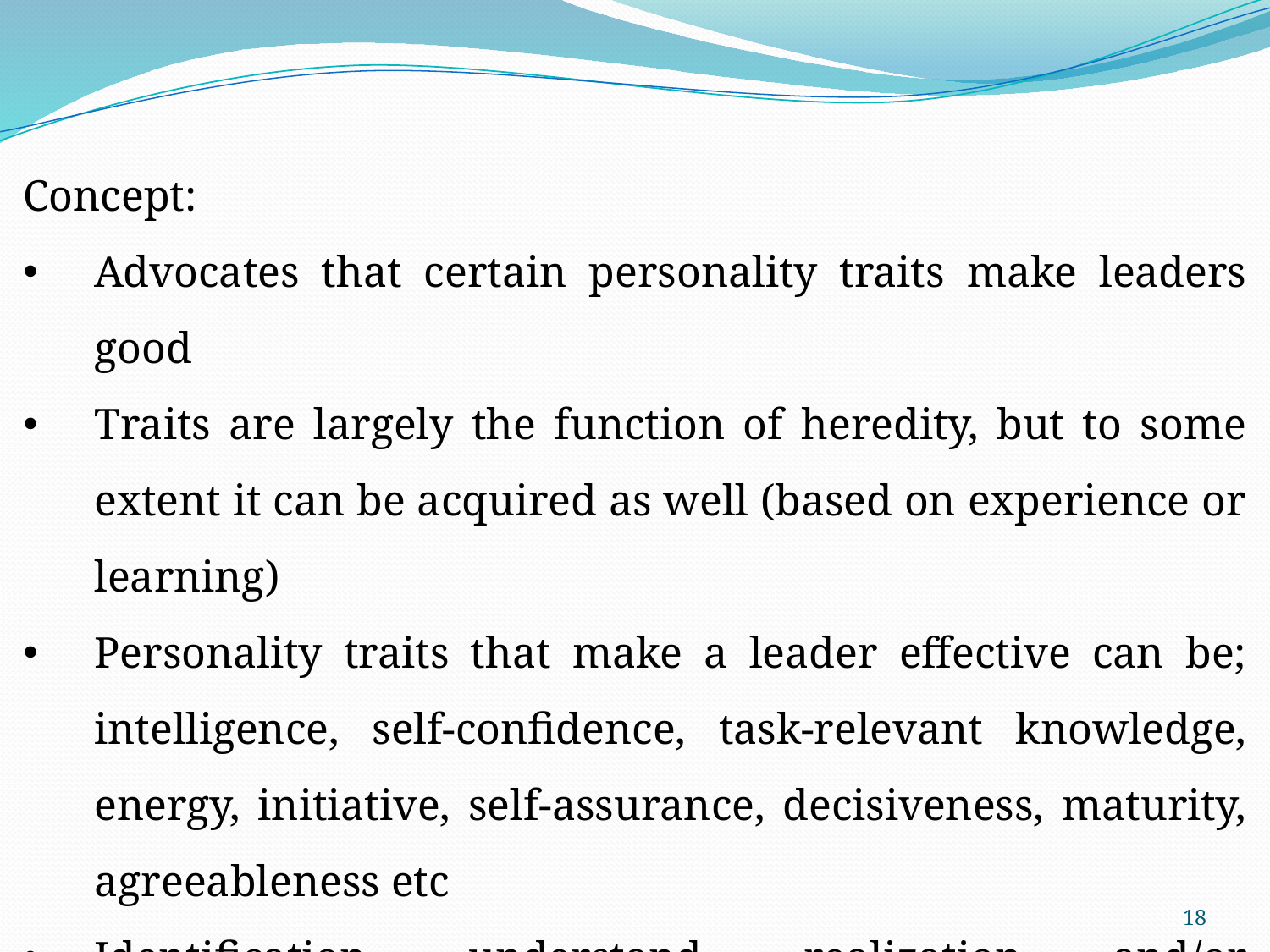

Concept:
Advocates that certain personality traits make leaders good
Traits are largely the function of heredity, but to some extent it can be acquired as well (based on experience or learning)
Personality traits that make a leader effective can be; intelligence, self-confidence, task-relevant knowledge, energy, initiative, self-assurance, decisiveness, maturity, agreeableness etc
Identification, understand, realization and/or development of such traits in leaders is critical (s/he succeeded who do)
18